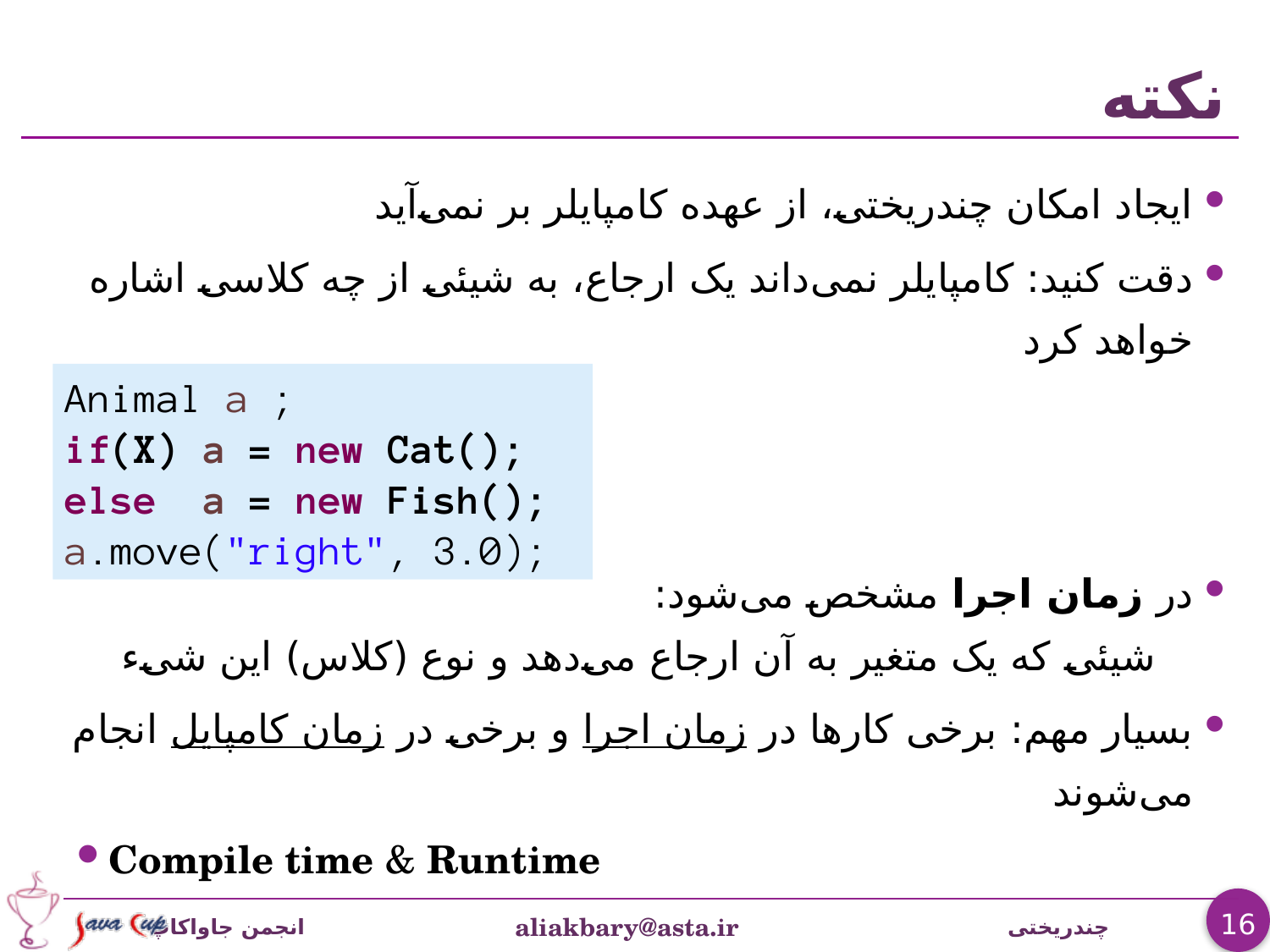

# نکته
ایجاد امکان چندریختی، از عهده کامپایلر بر نمی‌آید
دقت کنید: کامپایلر نمی‌داند یک ارجاع، به شیئی از چه کلاسی اشاره خواهد کرد

در زمان اجرا مشخص می‌شود:
   شیئی که یک متغیر به آن ارجاع می‌دهد و نوع (کلاس) این شیء
بسيار مهم: برخی کارها در زمان اجرا و برخی در زمان کامپایل انجام می‌شوند
Compile time & Runtime
Animal a ;
if(X) a = new Cat();
else  a = new Fish();
a.move("right", 3.0);